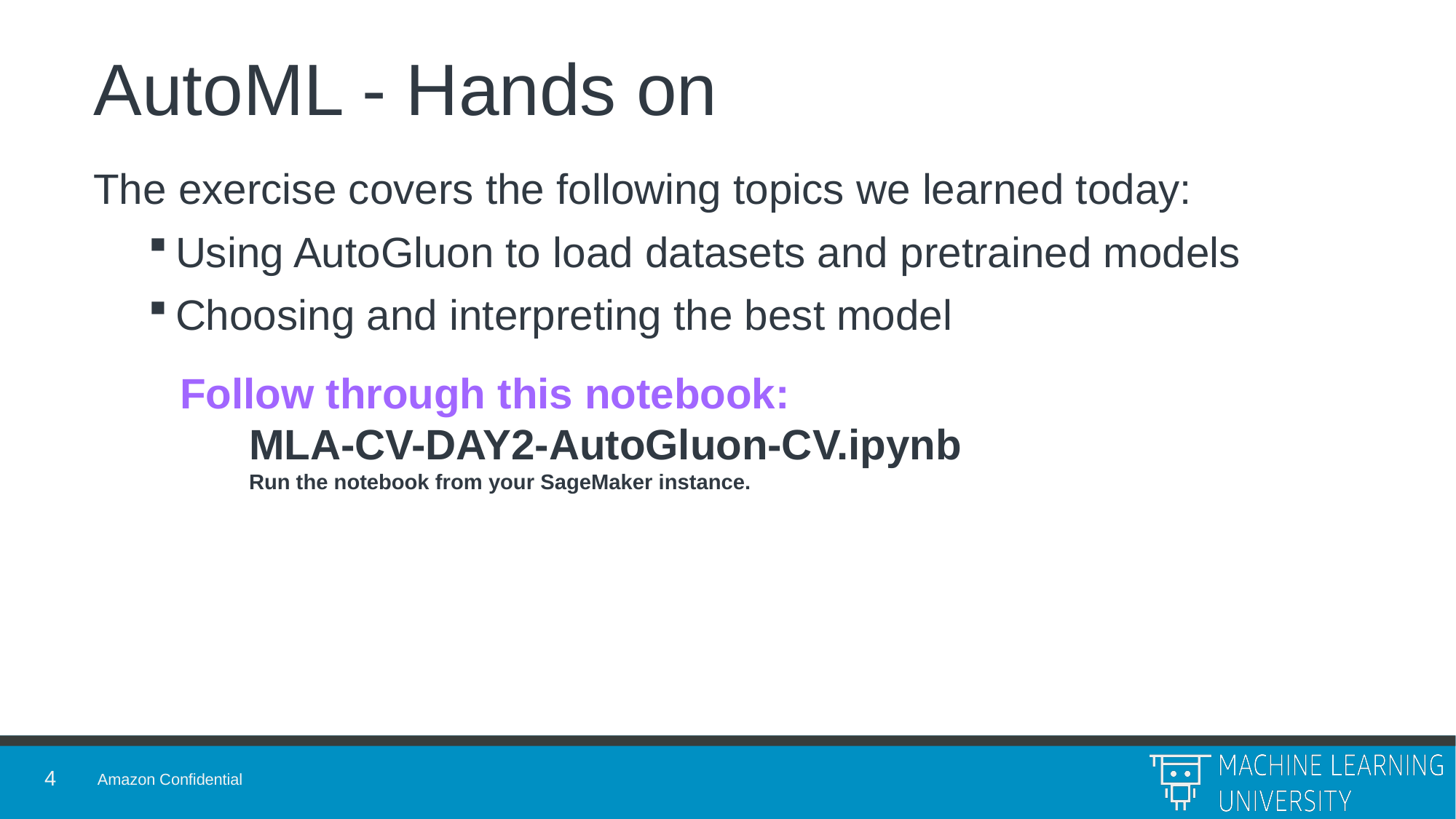

# AutoML - Hands on
The exercise covers the following topics we learned today:
Using AutoGluon to load datasets and pretrained models
Choosing and interpreting the best model

Follow through this notebook:
MLA-CV-DAY2-AutoGluon-CV.ipynb
Run the notebook from your SageMaker instance.